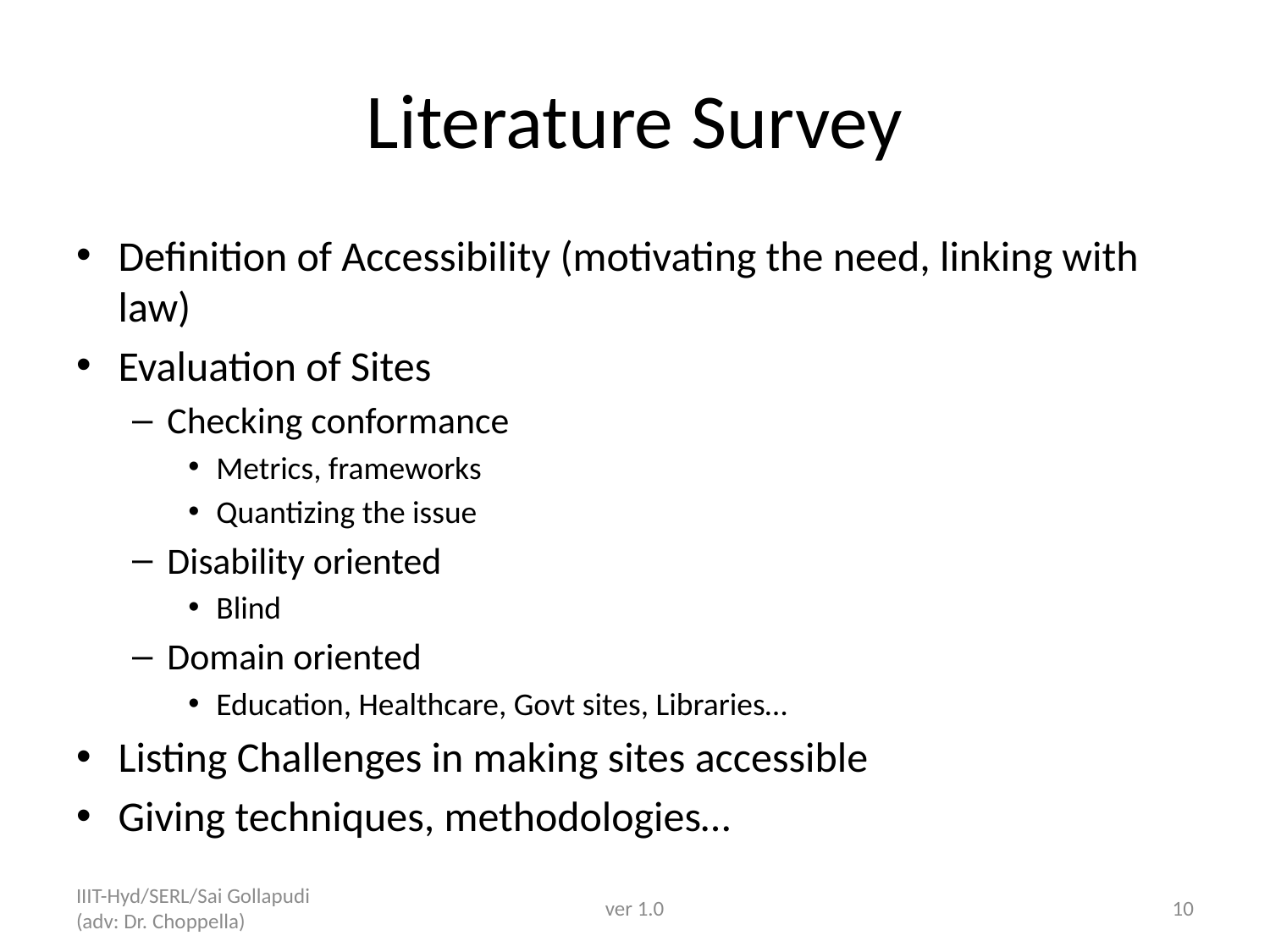

# Literature Survey
Definition of Accessibility (motivating the need, linking with law)
Evaluation of Sites
Checking conformance
Metrics, frameworks
Quantizing the issue
Disability oriented
Blind
Domain oriented
Education, Healthcare, Govt sites, Libraries…
Listing Challenges in making sites accessible
Giving techniques, methodologies…

IIIT-Hyd/SERL/Sai Gollapudi (adv: Dr. Choppella)
ver 1.0
10